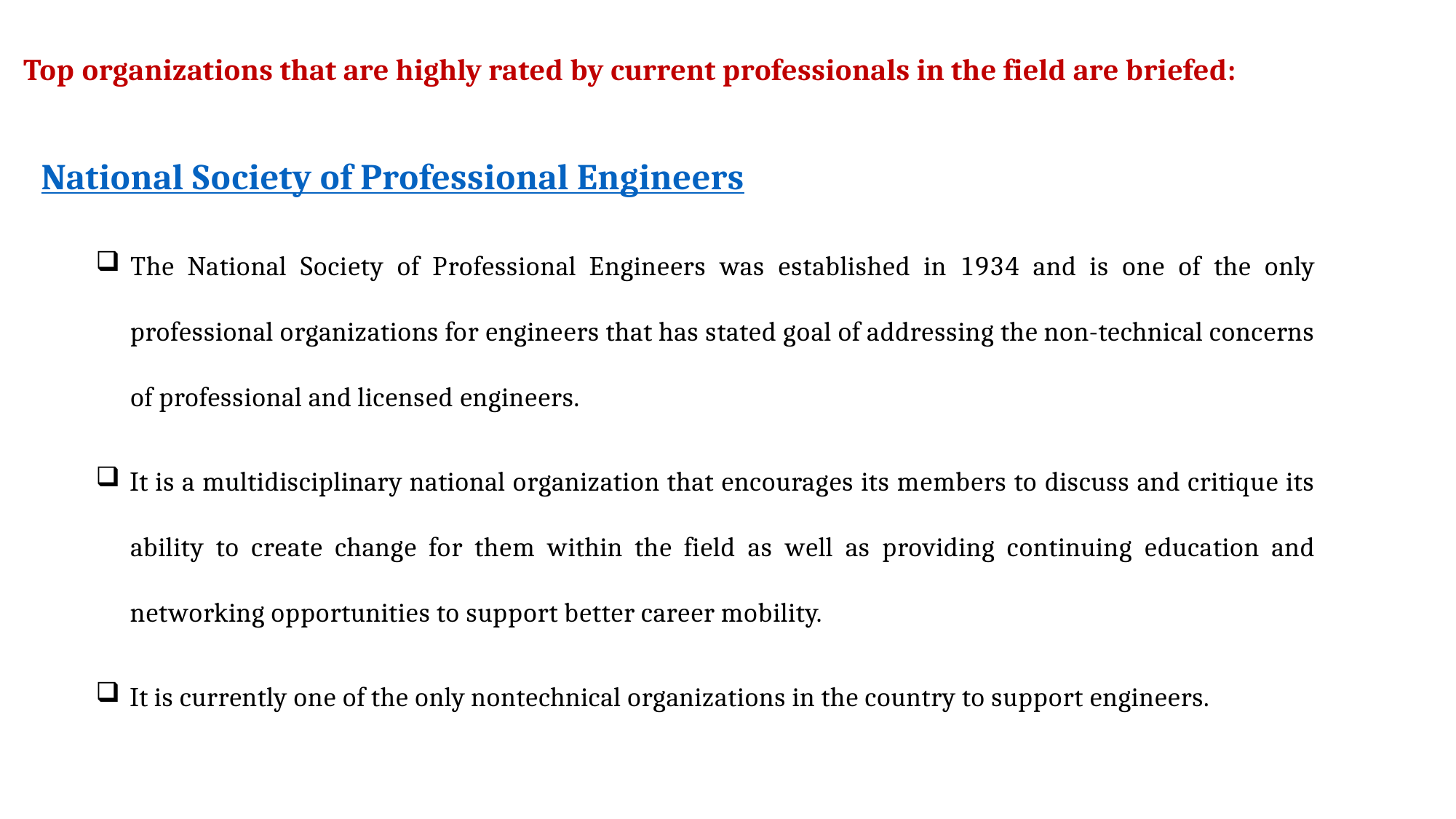

Top organizations that are highly rated by current professionals in the field are briefed:
National Society of Professional Engineers
The National Society of Professional Engineers was established in 1934 and is one of the only professional organizations for engineers that has stated goal of addressing the non-technical concerns of professional and licensed engineers.
It is a multidisciplinary national organization that encourages its members to discuss and critique its ability to create change for them within the field as well as providing continuing education and networking opportunities to support better career mobility.
It is currently one of the only nontechnical organizations in the country to support engineers.